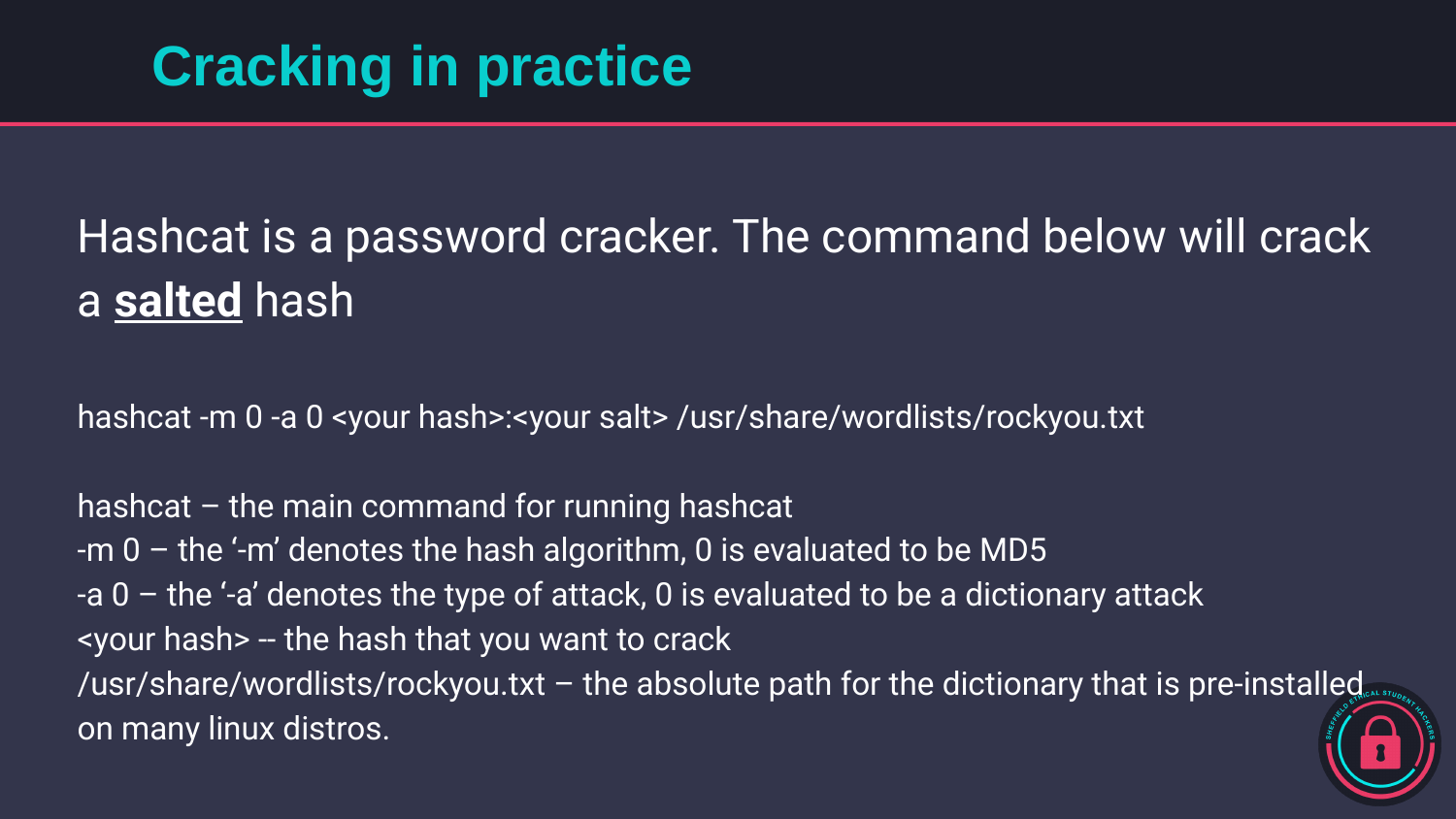

# Cracking in practice
Hashcat is a password cracker. The command below will crack a salted hash

hashcat -m 0 -a 0 <your hash>:<your salt> /usr/share/wordlists/rockyou.txt

hashcat – the main command for running hashcat
-m 0 – the ‘-m’ denotes the hash algorithm, 0 is evaluated to be MD5
-a 0 – the ‘-a’ denotes the type of attack, 0 is evaluated to be a dictionary attack
<your hash> -- the hash that you want to crack
/usr/share/wordlists/rockyou.txt – the absolute path for the dictionary that is pre-installed on many linux distros.